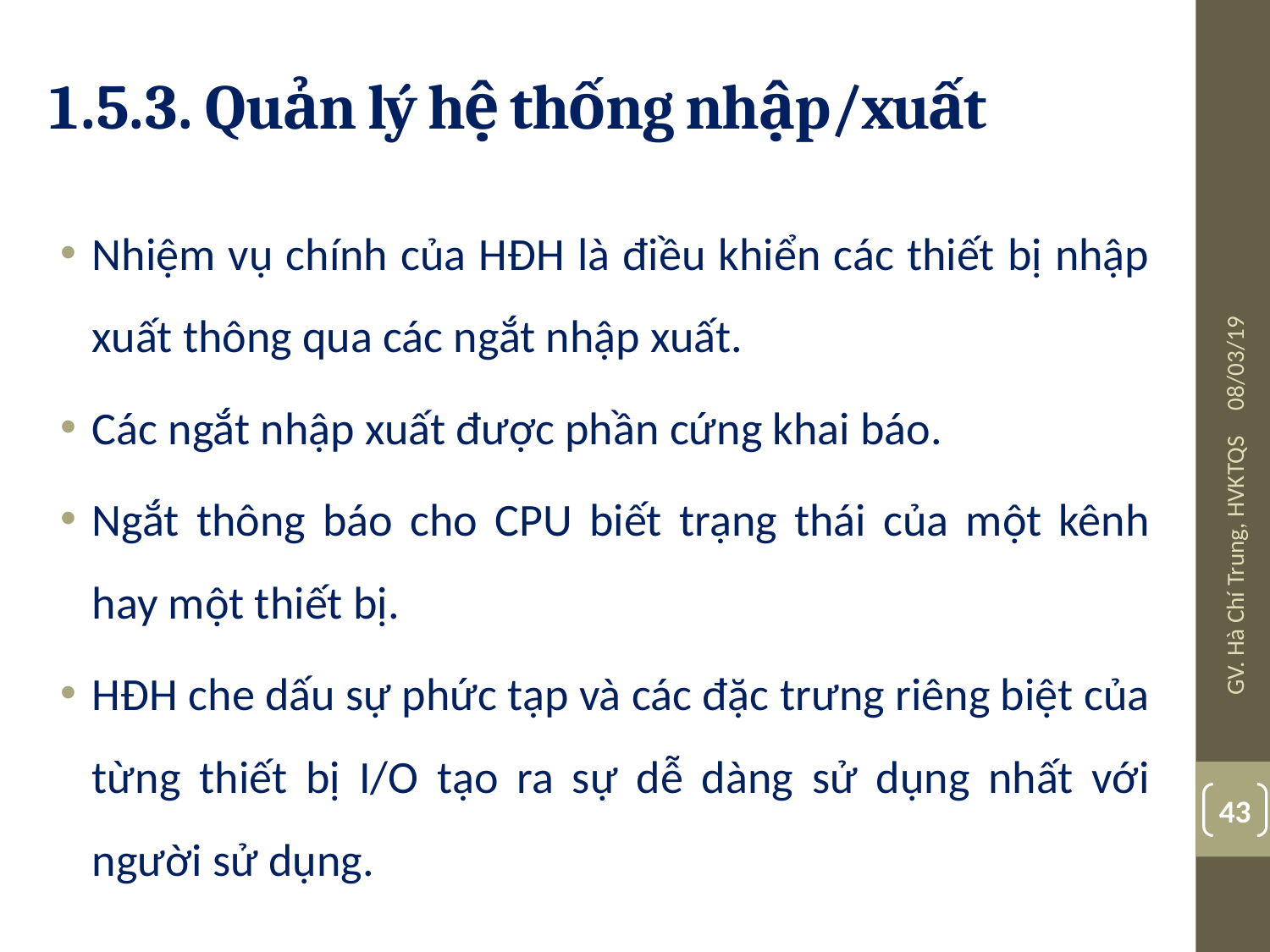

# 1.5.3. Quản lý hệ thống nhập/xuất
Nhiệm vụ chính của HĐH là điều khiển các thiết bị nhập xuất thông qua các ngắt nhập xuất.
Các ngắt nhập xuất được phần cứng khai báo.
Ngắt thông báo cho CPU biết trạng thái của một kênh hay một thiết bị.
HĐH che dấu sự phức tạp và các đặc trưng riêng biệt của từng thiết bị I/O tạo ra sự dễ dàng sử dụng nhất với người sử dụng.

08/03/19
GV. Hà Chí Trung, HVKTQS
43